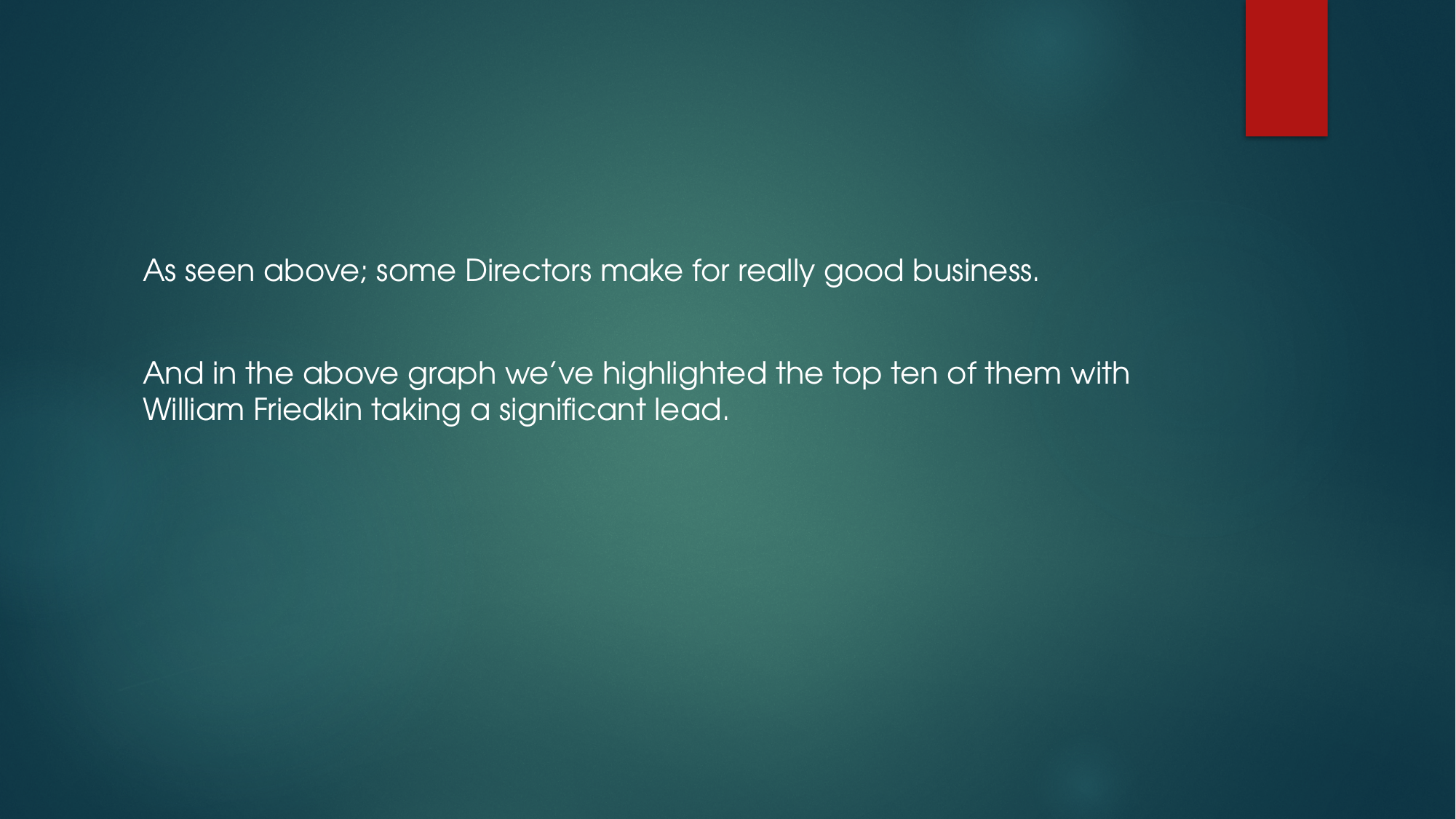

As seen above; some Directors make for really good business.

And in the above graph we’ve highlighted the top ten of them with William Friedkin taking a significant lead.